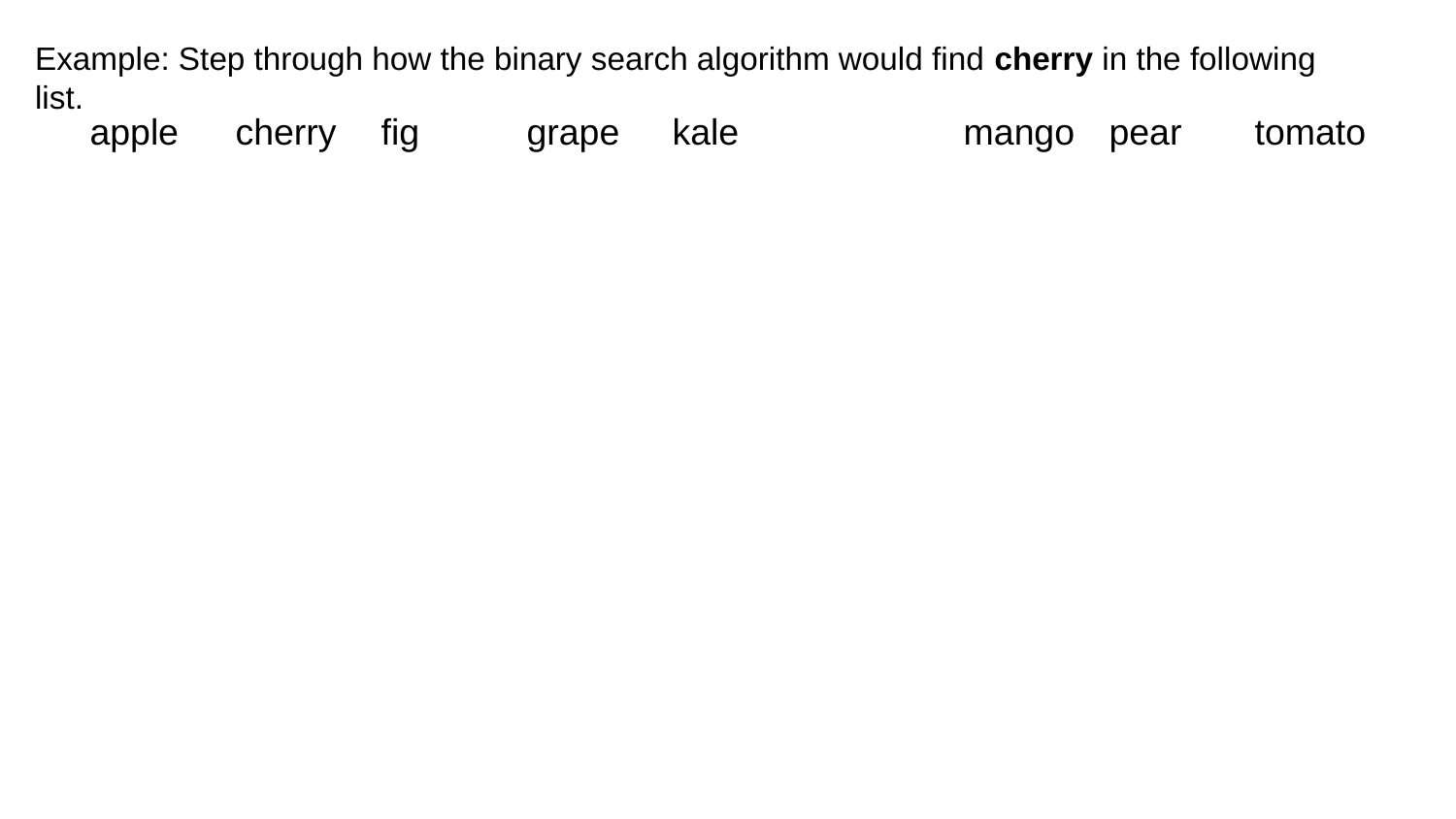

# Example: Step through how the binary search algorithm would find cherry in the following list.
apple	cherry	fig	grape	kale		mango	pear	tomato